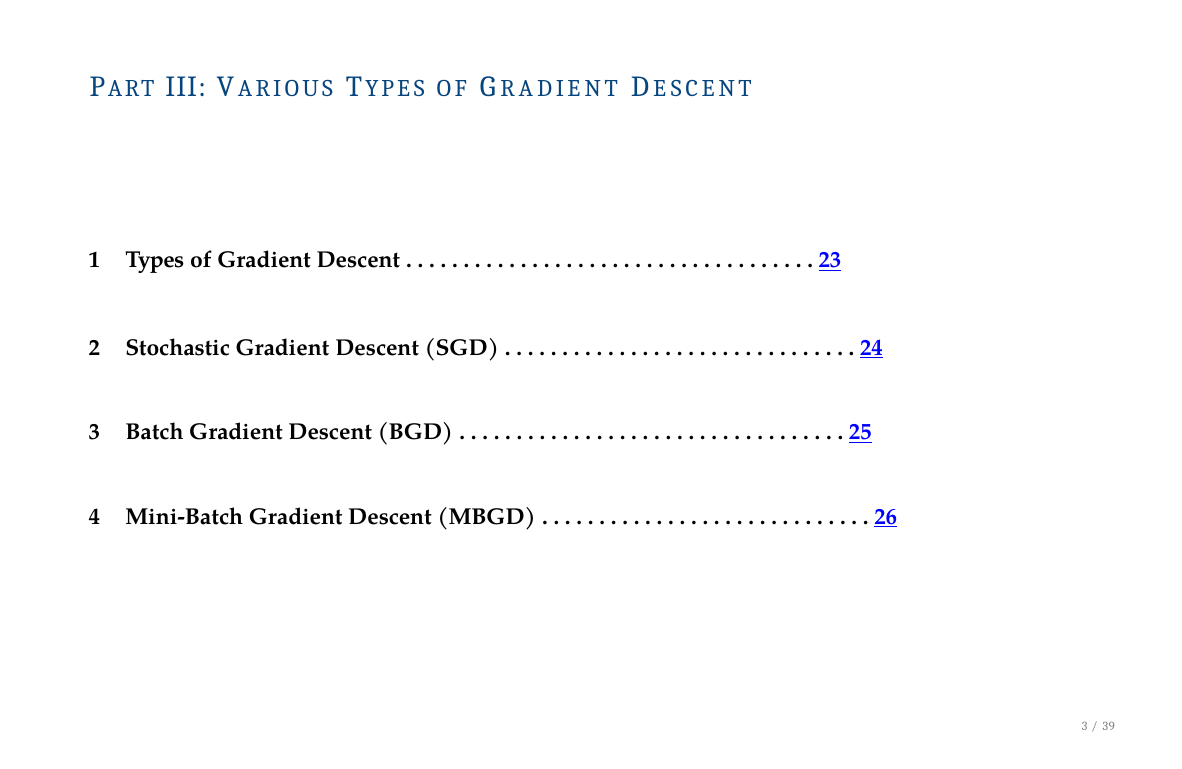

# PART III: VARIOUS TYPES OF GRADIENT DESCENT
1	Types of Gradient Descent . . . . . . . . . . . . . . . . . . . . . . . . . . . . . . . . . . . . 23

2	Stochastic Gradient Descent (SGD) . . . . . . . . . . . . . . . . . . . . . . . . . . . . . . . 24

3	Batch Gradient Descent (BGD) . . . . . . . . . . . . . . . . . . . . . . . . . . . . . . . . . . 25

4	Mini-Batch Gradient Descent (MBGD) . . . . . . . . . . . . . . . . . . . . . . . . . . . . . 26
3 / 39